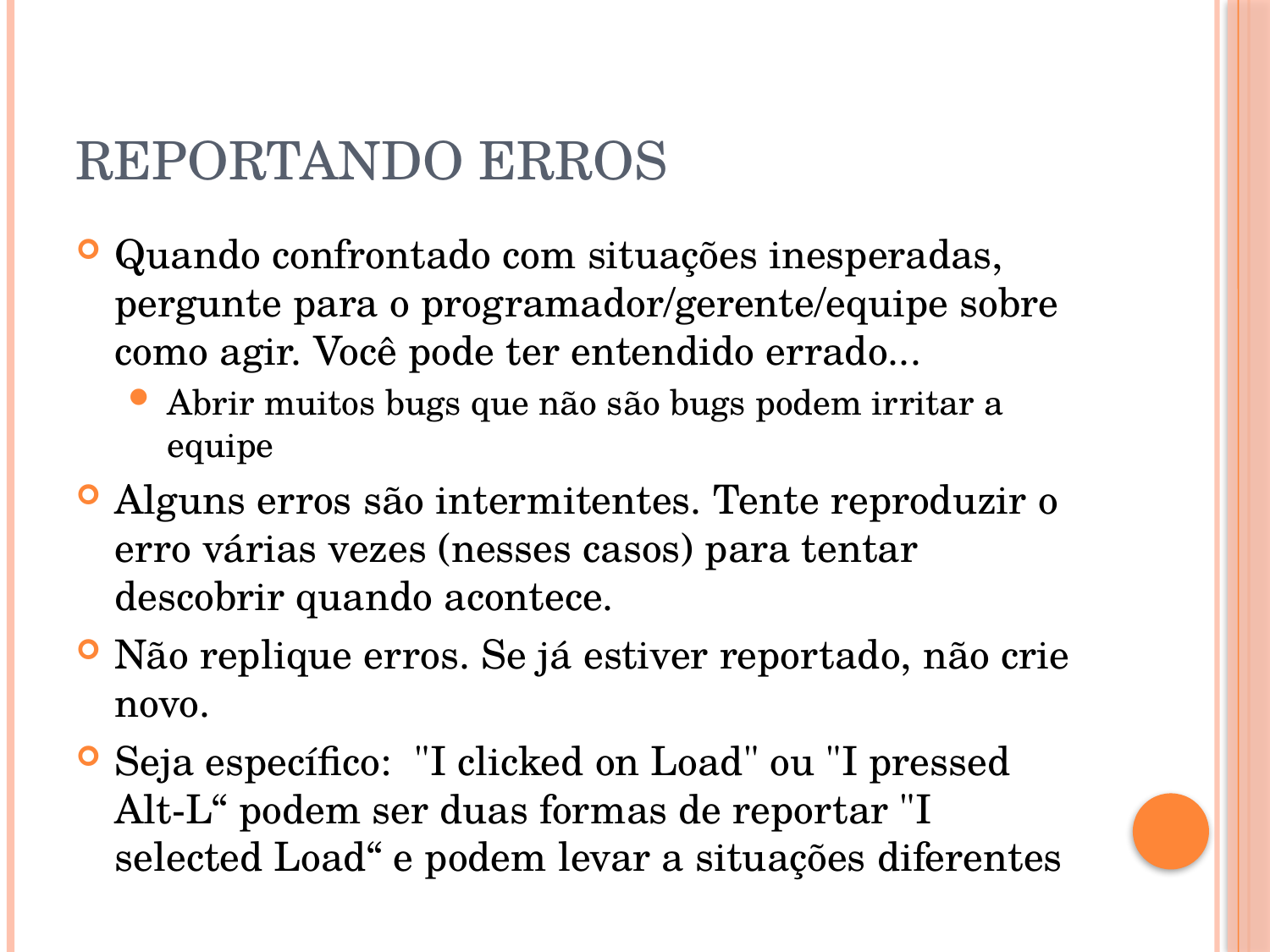

# Reportando erros
Quando confrontado com situações inesperadas, pergunte para o programador/gerente/equipe sobre como agir. Você pode ter entendido errado...
Abrir muitos bugs que não são bugs podem irritar a equipe
Alguns erros são intermitentes. Tente reproduzir o erro várias vezes (nesses casos) para tentar descobrir quando acontece.
Não replique erros. Se já estiver reportado, não crie novo.
Seja específico:  "I clicked on Load" ou "I pressed Alt-L“ podem ser duas formas de reportar "I selected Load“ e podem levar a situações diferentes